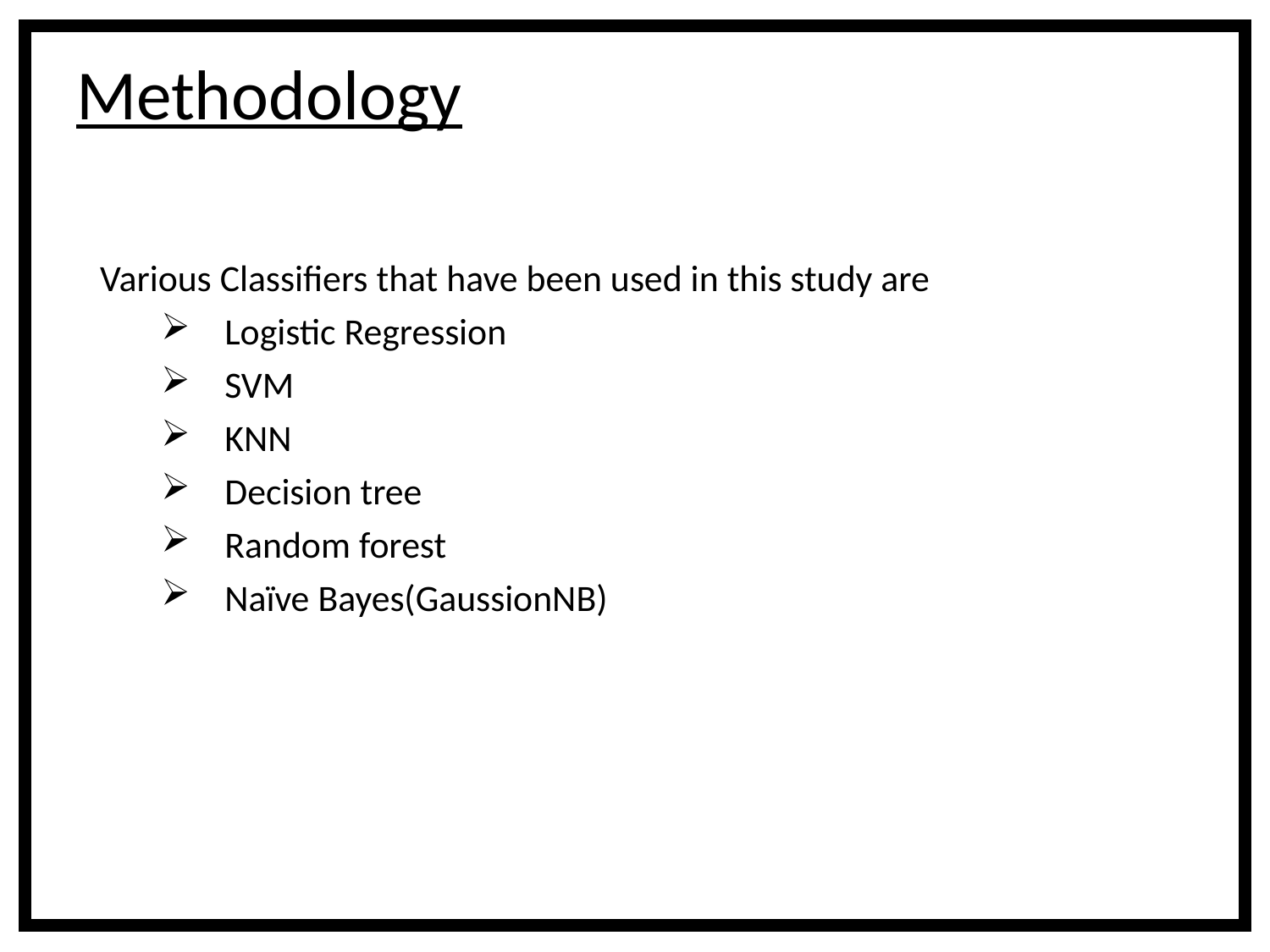

# Methodology
Various Classifiers that have been used in this study are
Logistic Regression
SVM
KNN
Decision tree
Random forest
Naïve Bayes(GaussionNB)
8